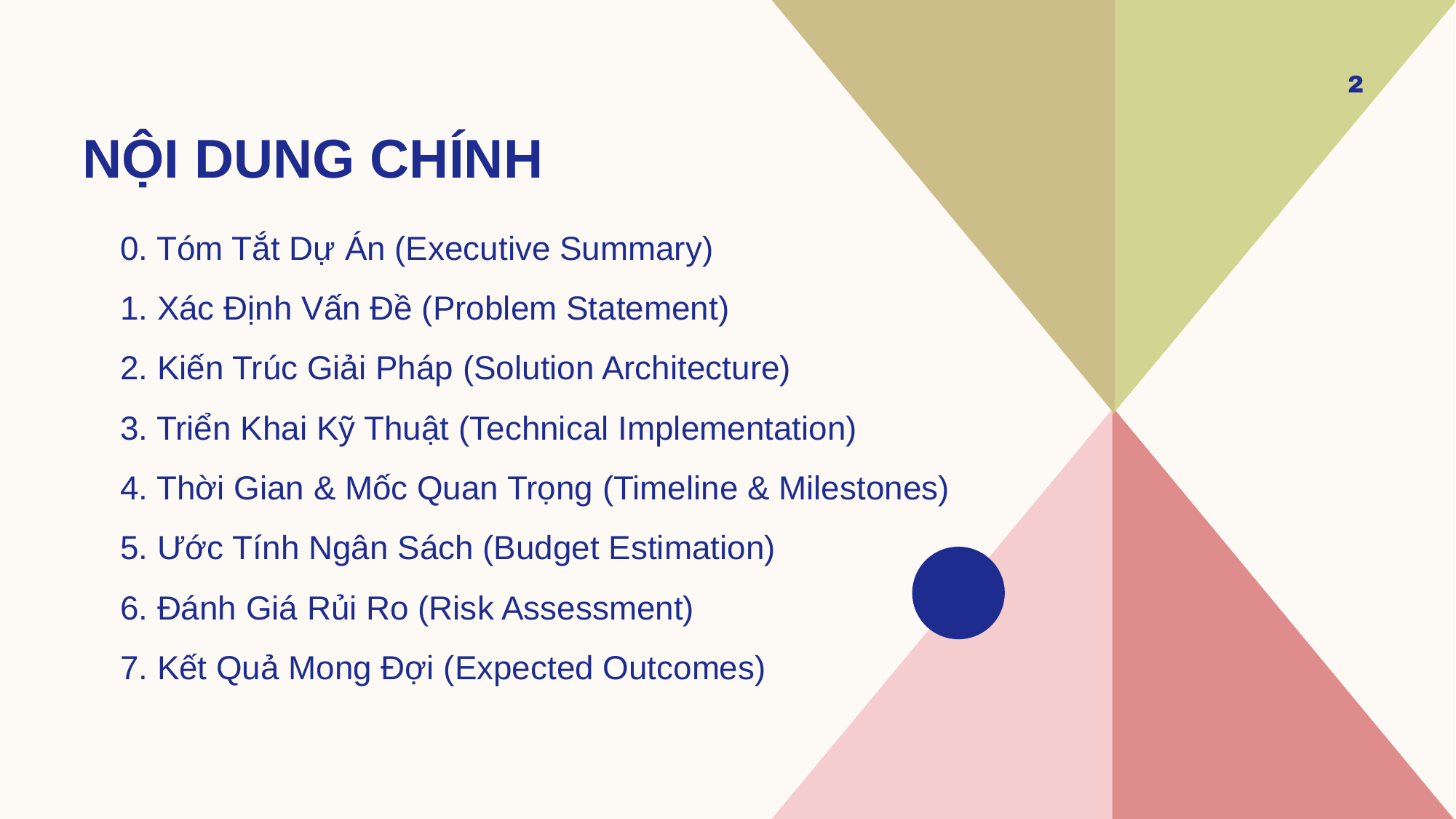

# Nội dung chính
2
0. Tóm Tắt Dự Án (Executive Summary)
1. Xác Định Vấn Đề (Problem Statement)
2. Kiến Trúc Giải Pháp (Solution Architecture)
3. Triển Khai Kỹ Thuật (Technical Implementation)
4. Thời Gian & Mốc Quan Trọng (Timeline & Milestones)
5. Ước Tính Ngân Sách (Budget Estimation)
6. Đánh Giá Rủi Ro (Risk Assessment)
7. Kết Quả Mong Đợi (Expected Outcomes)